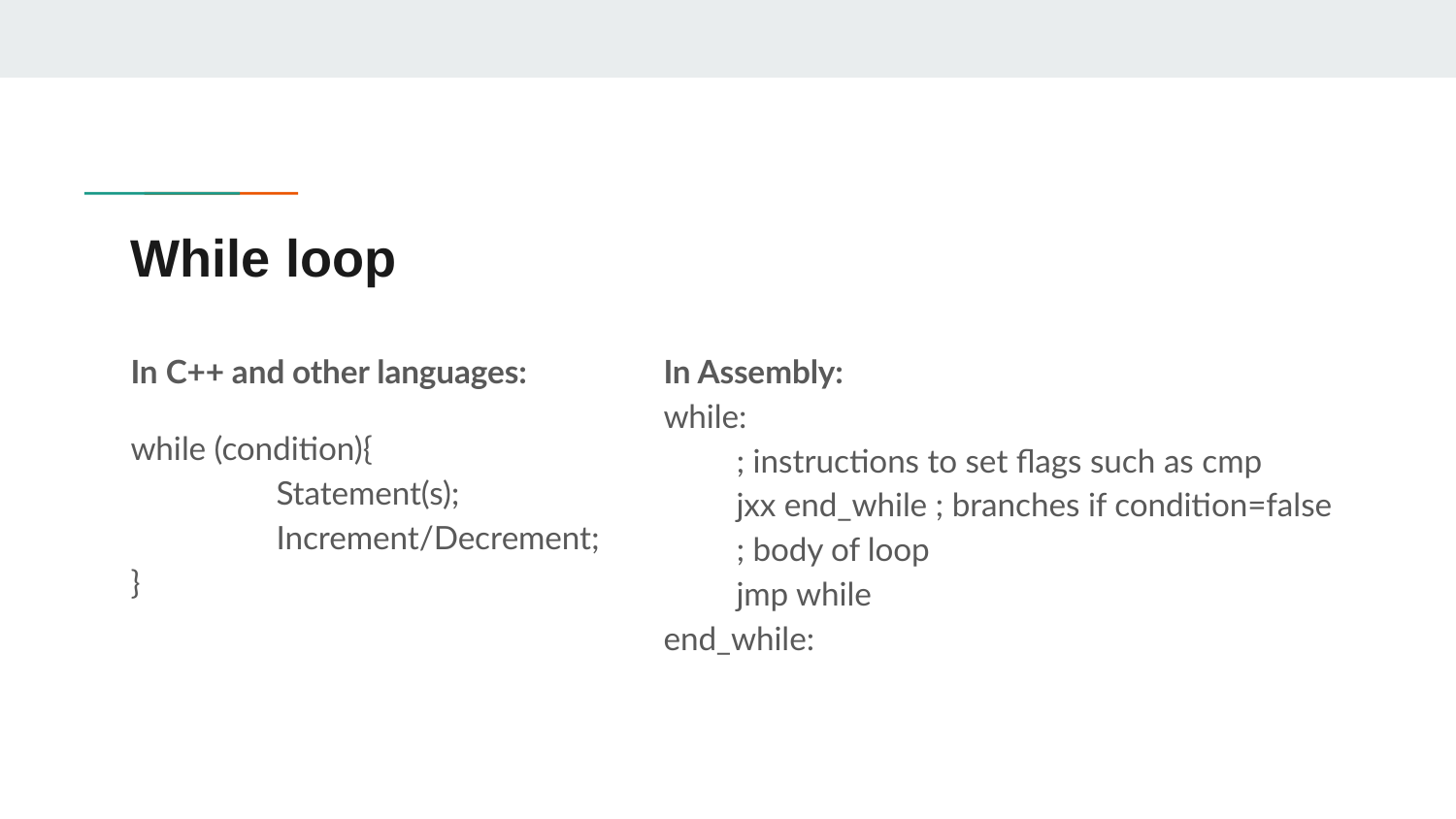

# While loop
In C++ and other languages:
while (condition){
	Statement(s);
	Increment/Decrement;
}
In Assembly:
while:
; instructions to set flags such as cmp
jxx end_while ; branches if condition=false
; body of loop
jmp while
end_while: